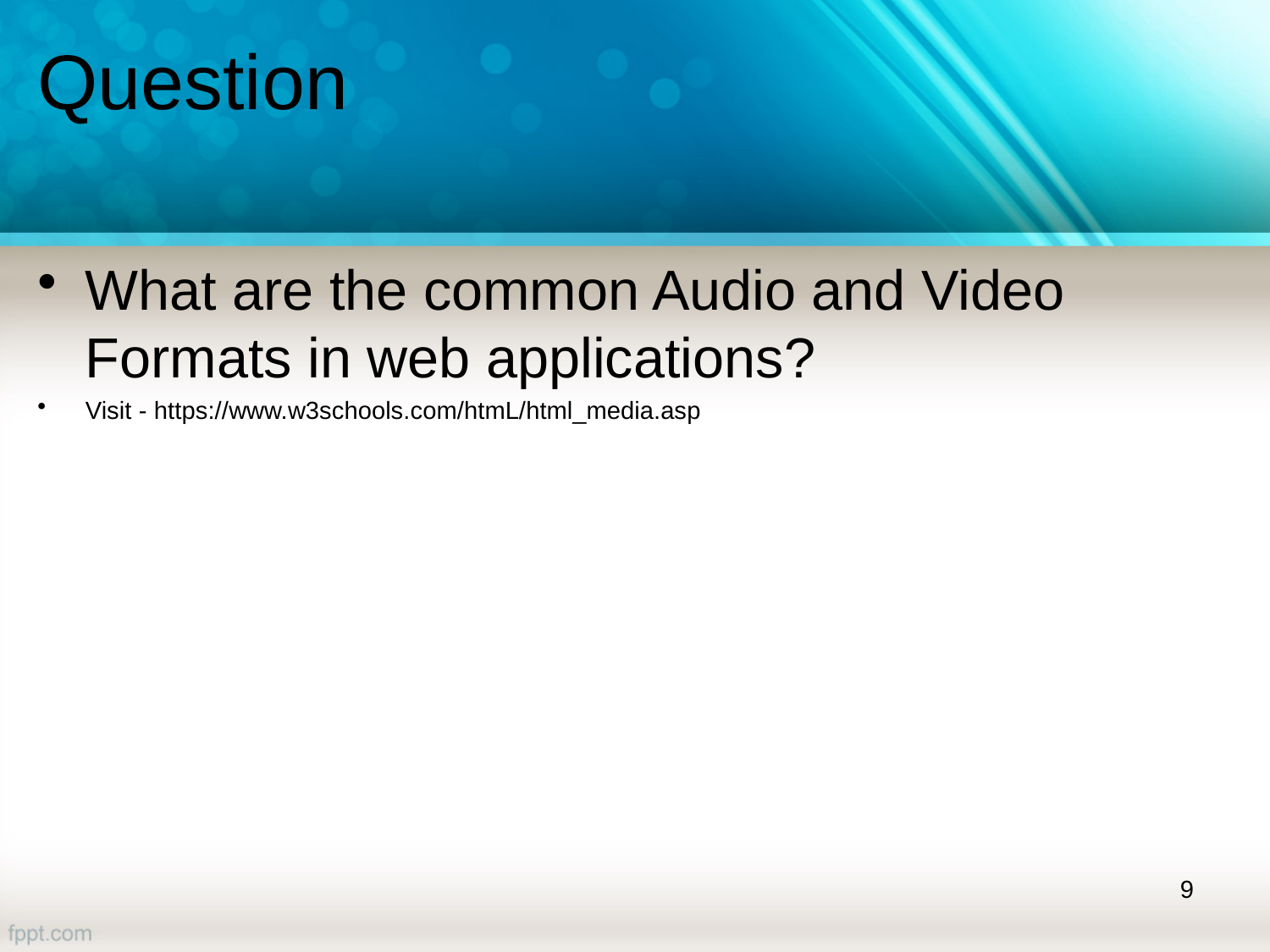

# Question
What are the common Audio and Video Formats in web applications?
Visit - https://www.w3schools.com/htmL/html_media.asp

9